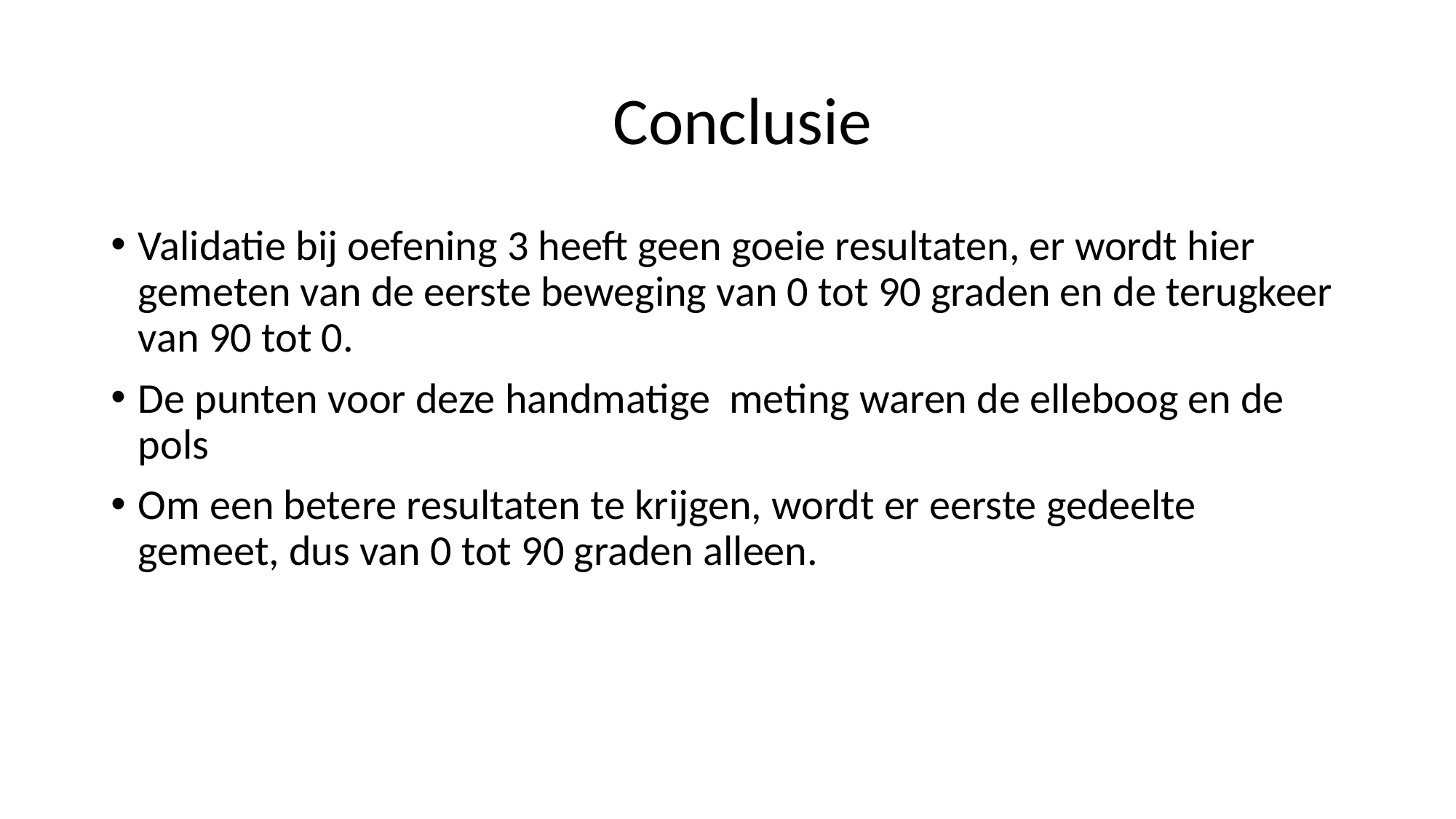

# Conclusie
Validatie bij oefening 3 heeft geen goeie resultaten, er wordt hier gemeten van de eerste beweging van 0 tot 90 graden en de terugkeer van 90 tot 0.
De punten voor deze handmatige  meting waren de elleboog en de pols
Om een betere resultaten te krijgen, wordt er eerste gedeelte gemeet, dus van 0 tot 90 graden alleen.